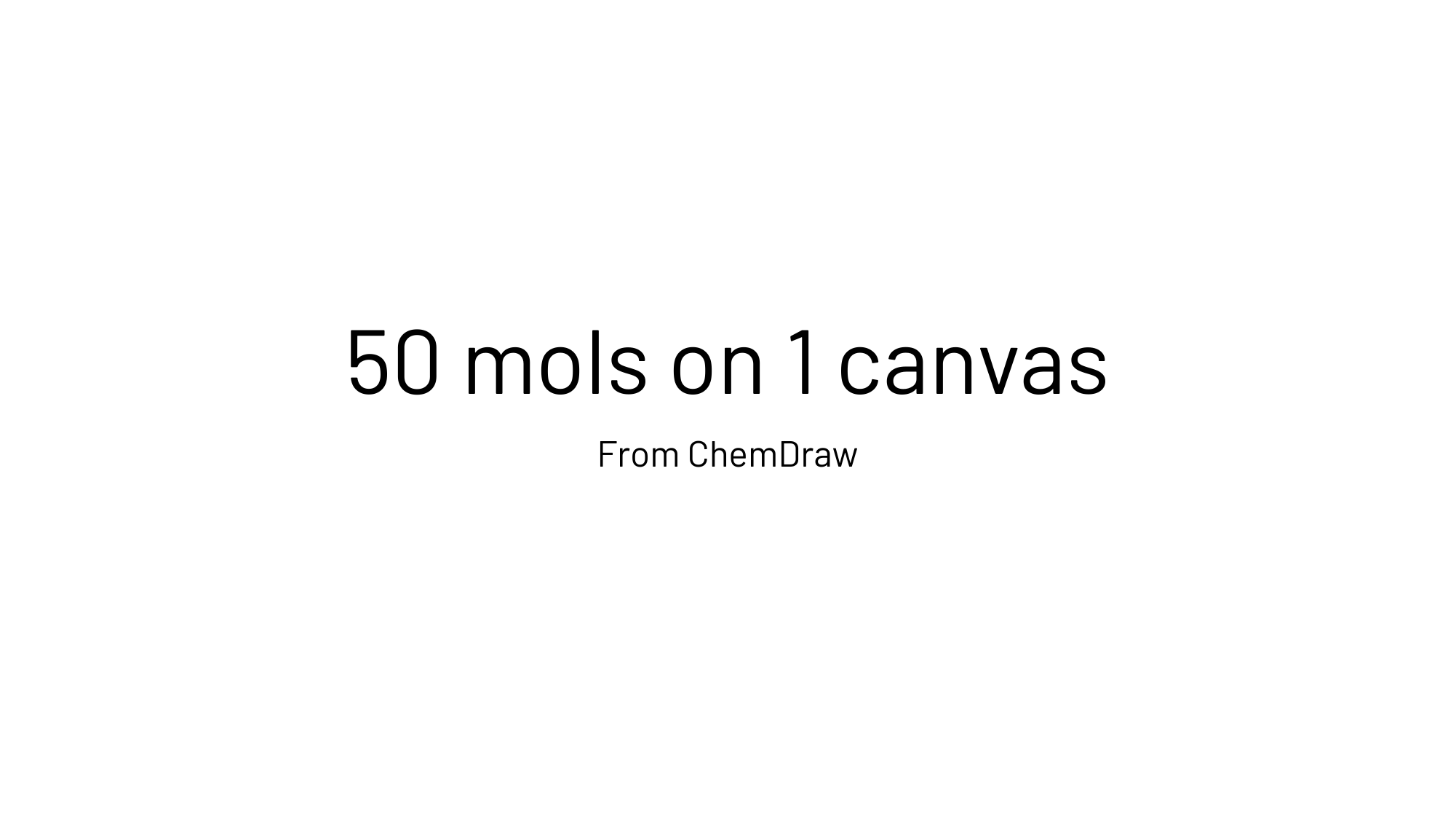

# 50 mols on 1 canvas
From ChemDraw